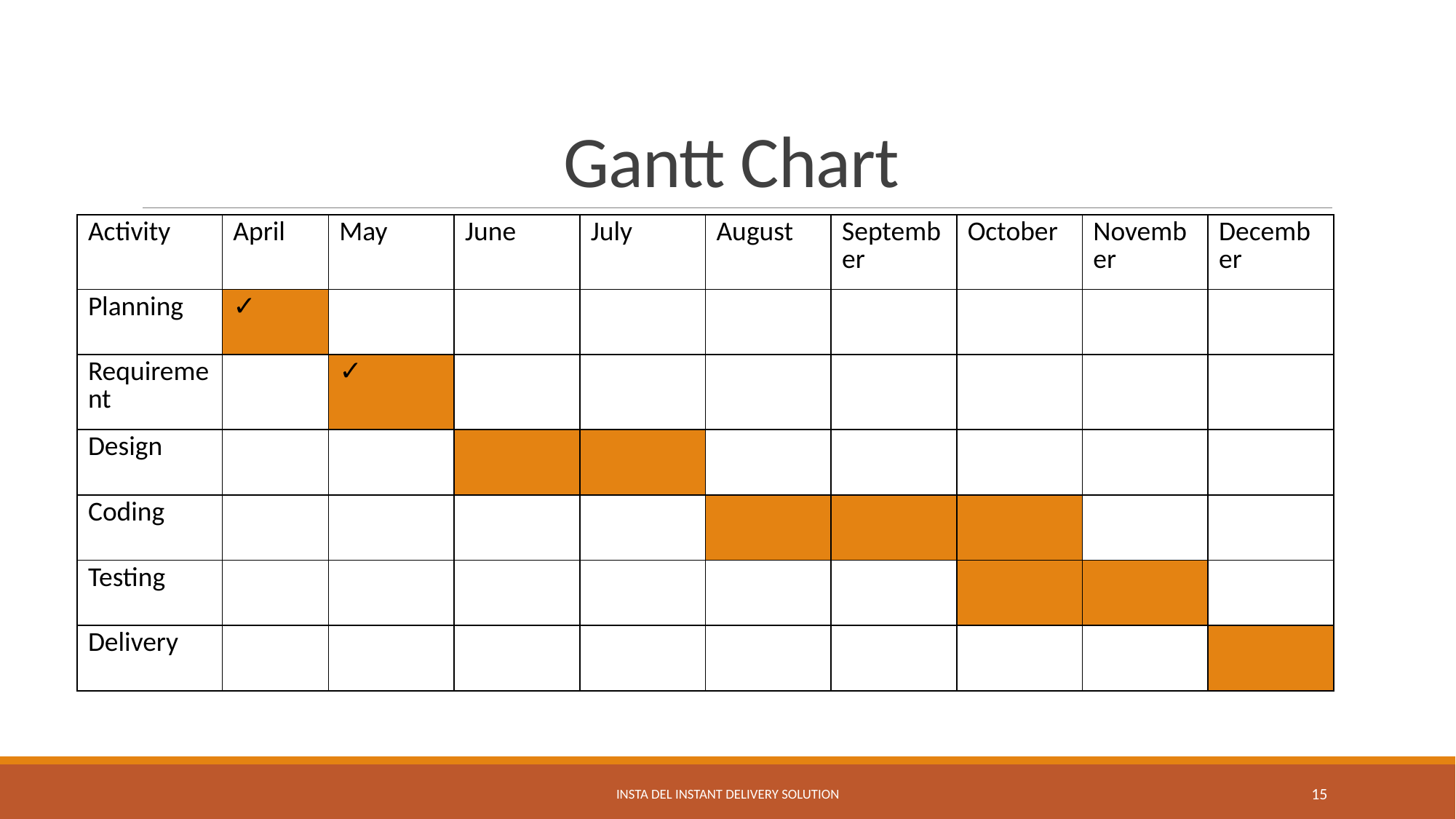

# Gantt Chart
| Activity | April | May | June | July | August | September | October | November | December |
| --- | --- | --- | --- | --- | --- | --- | --- | --- | --- |
| Planning | ✓ |  |  |  |  |  |  |  |  |
| Requirement |  | ✓ |  |  |  |  |  |  |  |
| Design |  |  |  |  |  |  |  |  |  |
| Coding |  |  |  |  |  |  |  |  |  |
| Testing |  |  |  |  |  |  |  |  |  |
| Delivery |  |  |  |  |  |  |  |  |  |
Insta Del Instant Delivery Solution
15